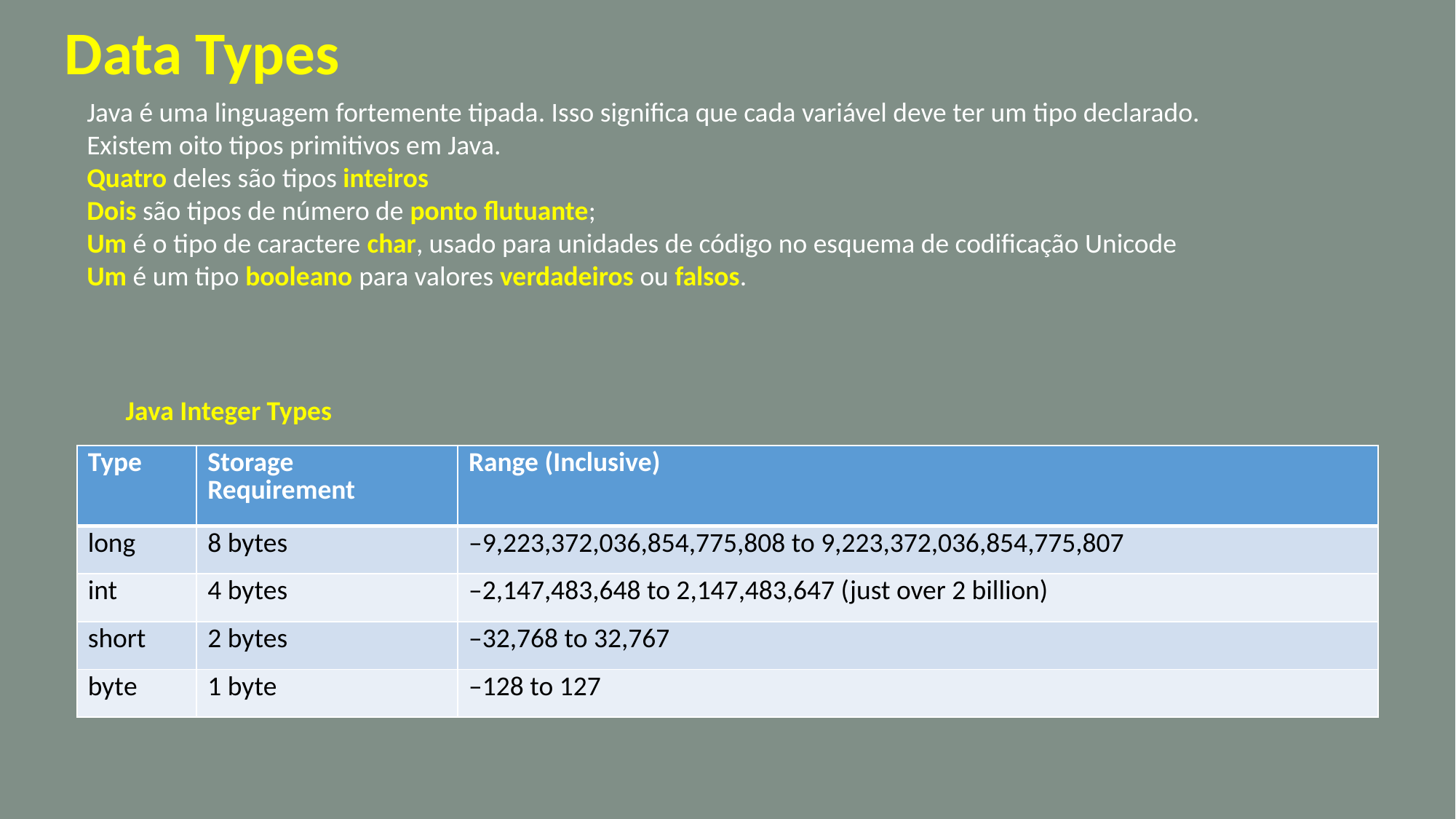

Data Types
Java é uma linguagem fortemente tipada. Isso significa que cada variável deve ter um tipo declarado.
Existem oito tipos primitivos em Java.
Quatro deles são tipos inteiros
Dois são tipos de número de ponto flutuante;
Um é o tipo de caractere char, usado para unidades de código no esquema de codificação Unicode
Um é um tipo booleano para valores verdadeiros ou falsos.
Java Integer Types
| Type | Storage Requirement | Range (Inclusive) |
| --- | --- | --- |
| long | 8 bytes | –9,223,372,036,854,775,808 to 9,223,372,036,854,775,807 |
| int | 4 bytes | –2,147,483,648 to 2,147,483,647 (just over 2 billion) |
| short | 2 bytes | –32,768 to 32,767 |
| byte | 1 byte | –128 to 127 |